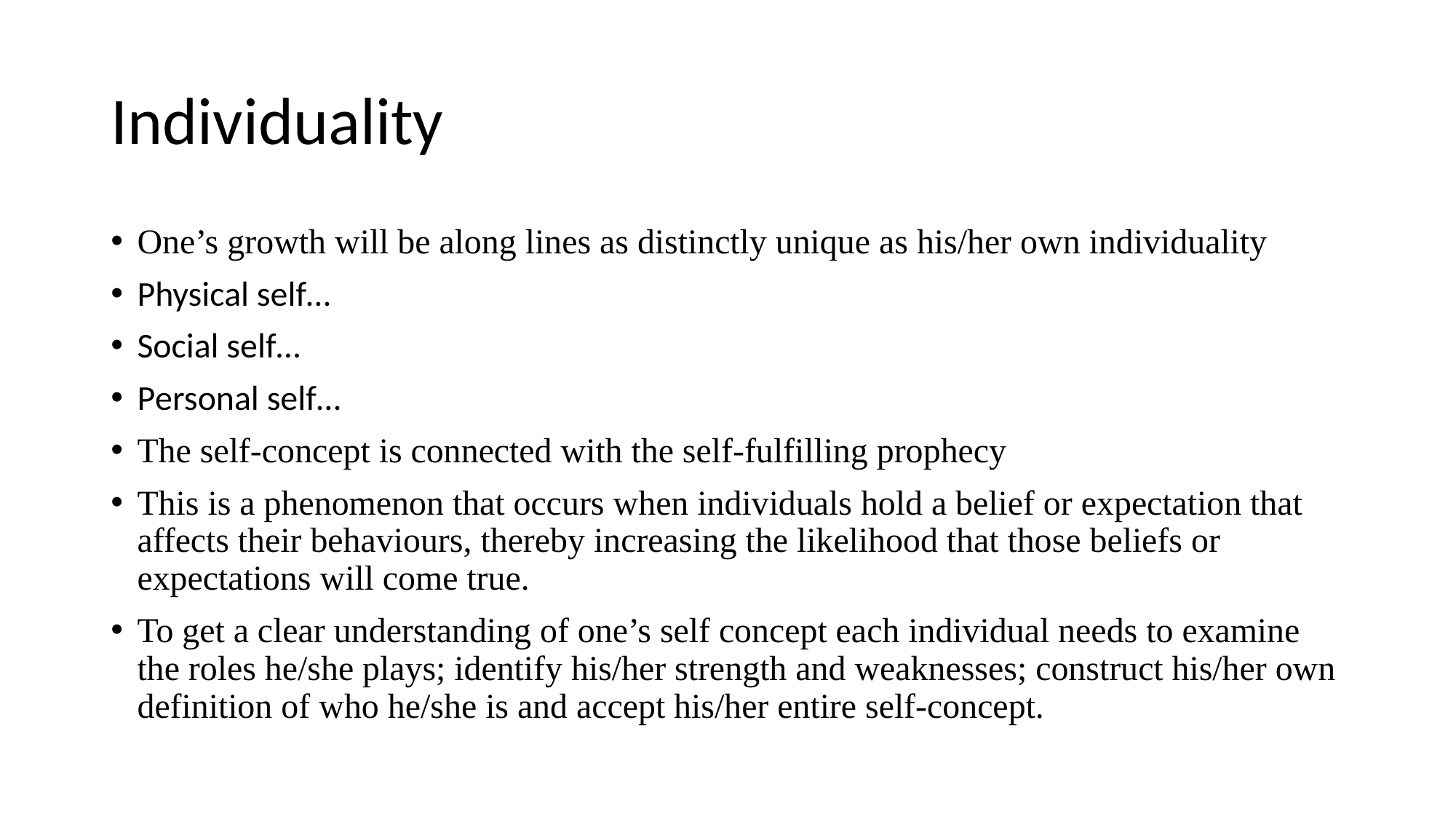

# Individuality
One’s growth will be along lines as distinctly unique as his/her own individuality
Physical self…
Social self…
Personal self…
The self-concept is connected with the self-fulfilling prophecy
This is a phenomenon that occurs when individuals hold a belief or expectation that affects their behaviours, thereby increasing the likelihood that those beliefs or expectations will come true.
To get a clear understanding of one’s self concept each individual needs to examine the roles he/she plays; identify his/her strength and weaknesses; construct his/her own definition of who he/she is and accept his/her entire self-concept.